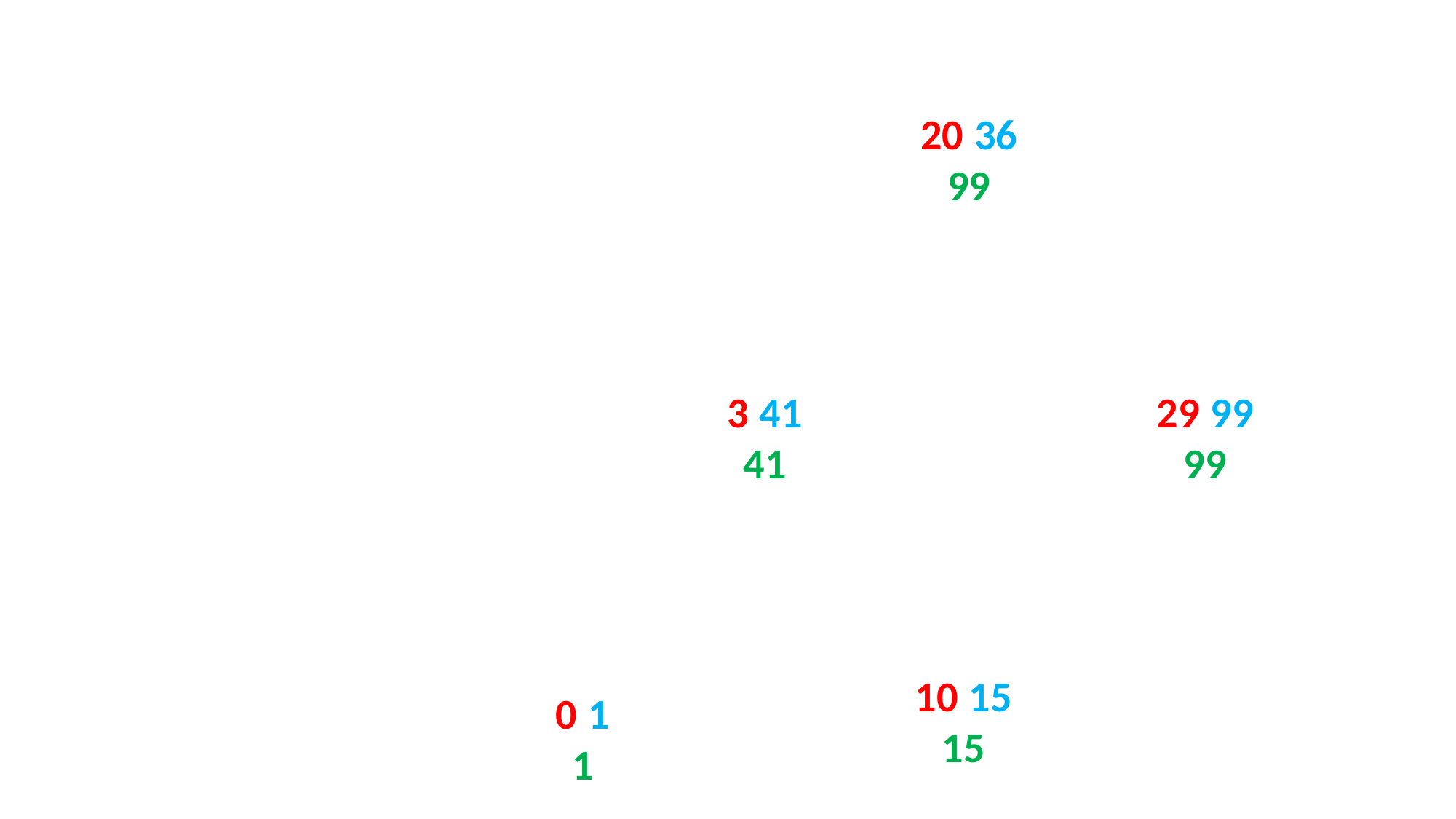

[20,36]
99

[29,99]
99
[3,41]
41

[10,15]
15
[0,1]
1